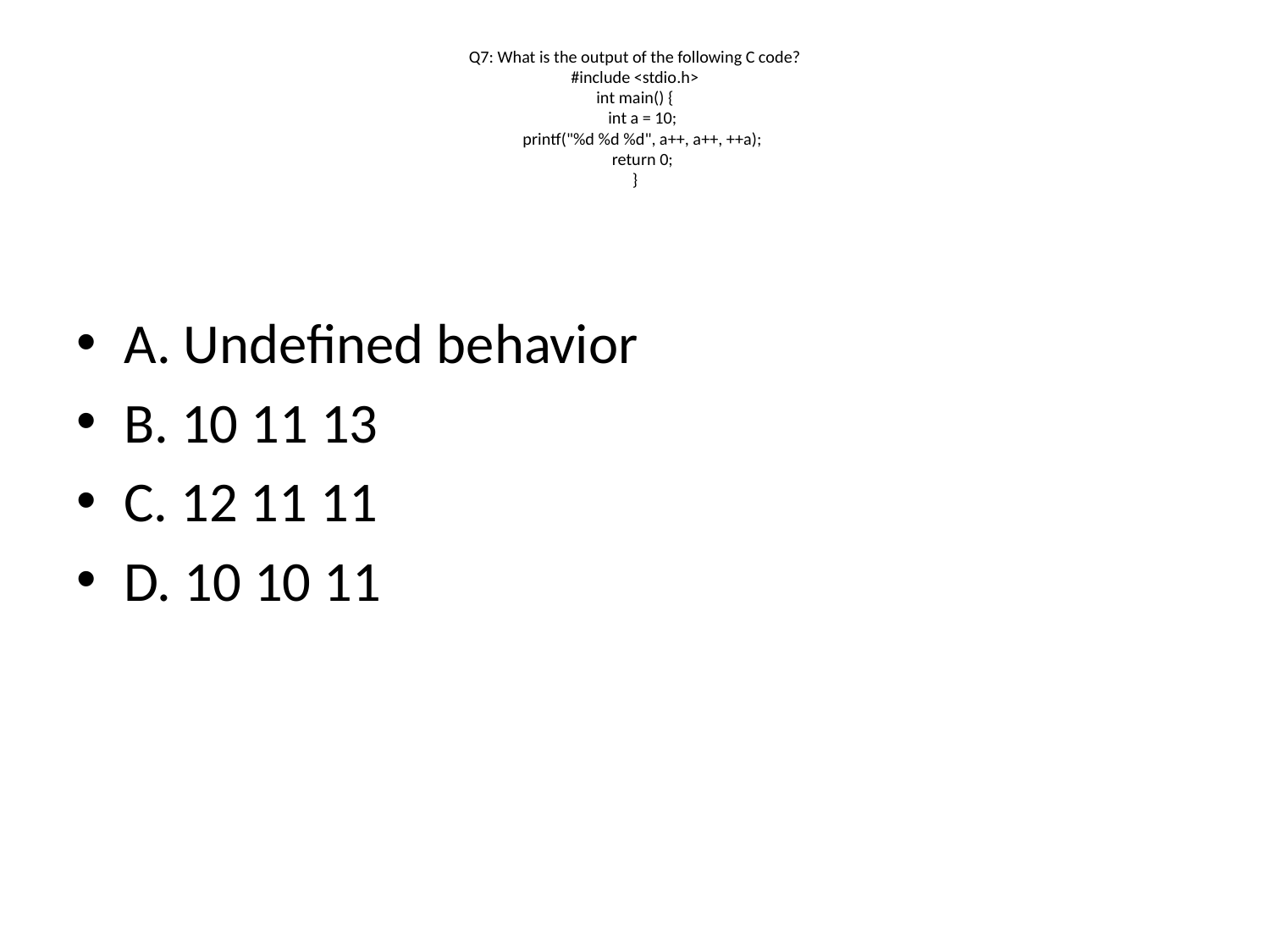

# Q7: What is the output of the following C code?
#include <stdio.h>
int main() {
    int a = 10;
    printf("%d %d %d", a++, a++, ++a);
    return 0;
}

A. Undefined behavior (Answer)
B. 10 11 13
C. 12 11 11
D. 10 10 11